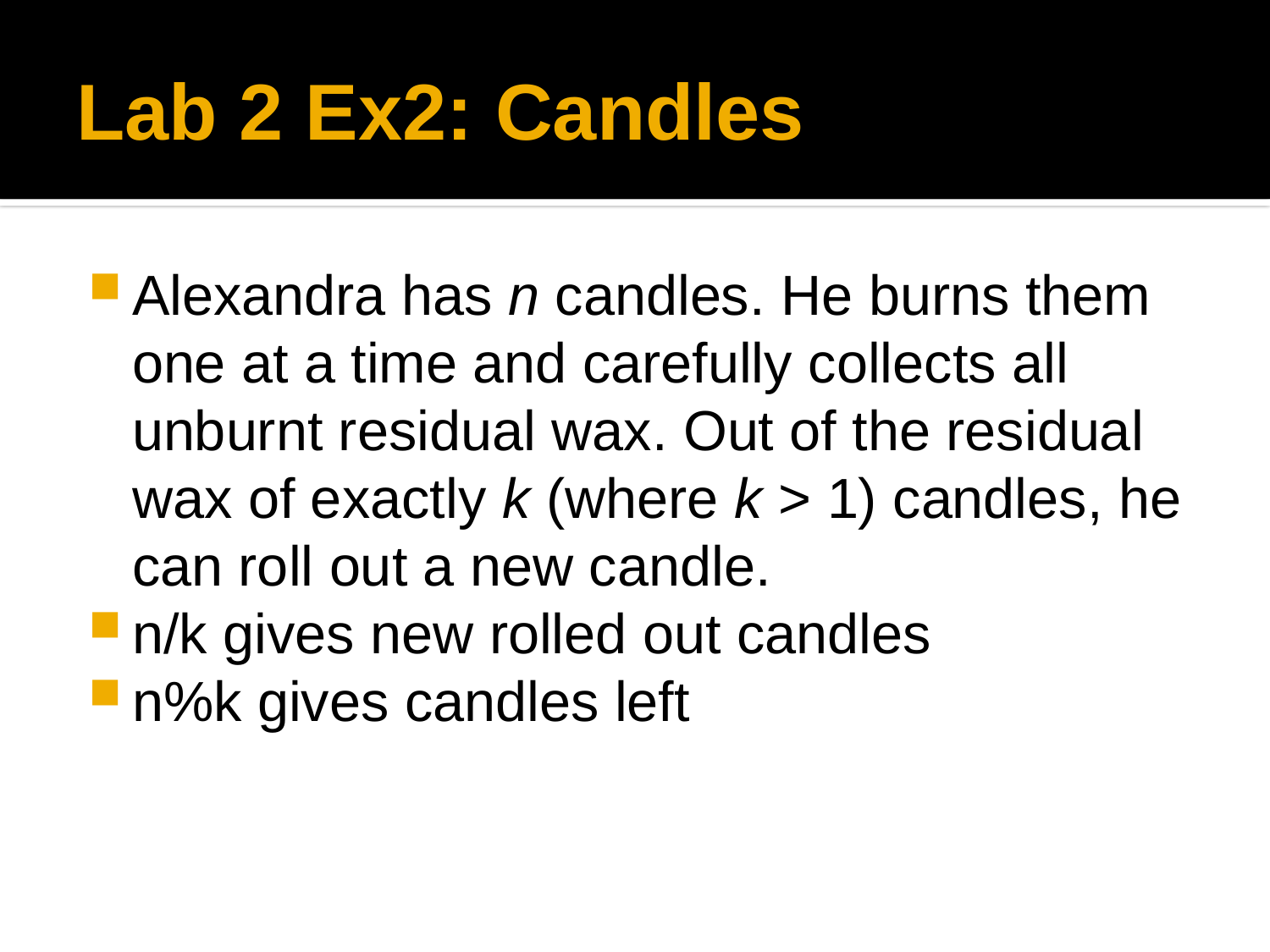

# Lab 2 Ex2: Candles
Alexandra has n candles. He burns them one at a time and carefully collects all unburnt residual wax. Out of the residual wax of exactly k (where k > 1) candles, he can roll out a new candle.
n/k gives new rolled out candles
n%k gives candles left